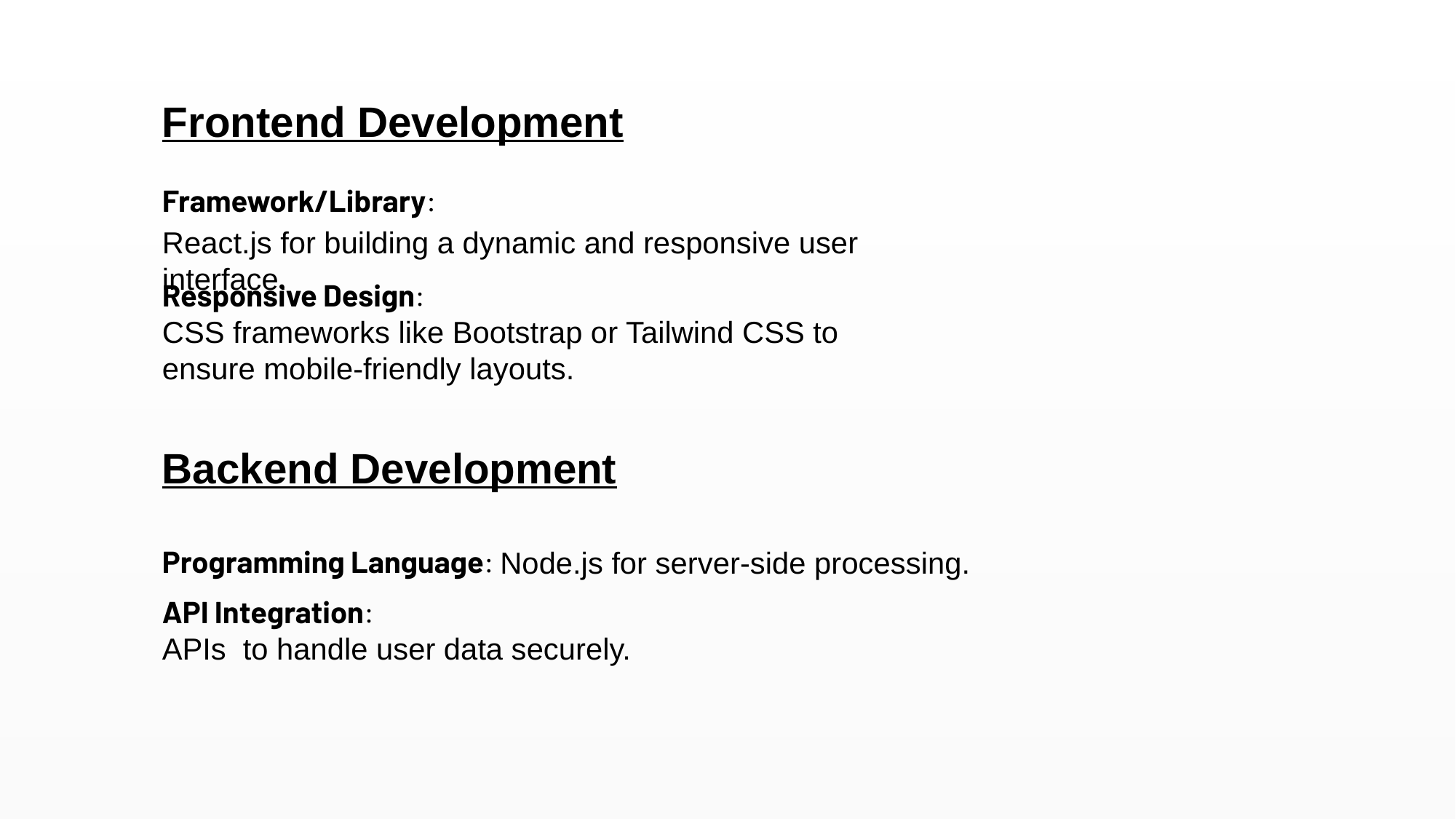

Frontend Development

Framework/Library:
React.js for building a dynamic and responsive user interface.
Responsive Design:
CSS frameworks like Bootstrap or Tailwind CSS to ensure mobile-friendly layouts.
Backend Development

Programming Language:
Node.js for server-side processing.
API Integration:
APIs  to handle user data securely.